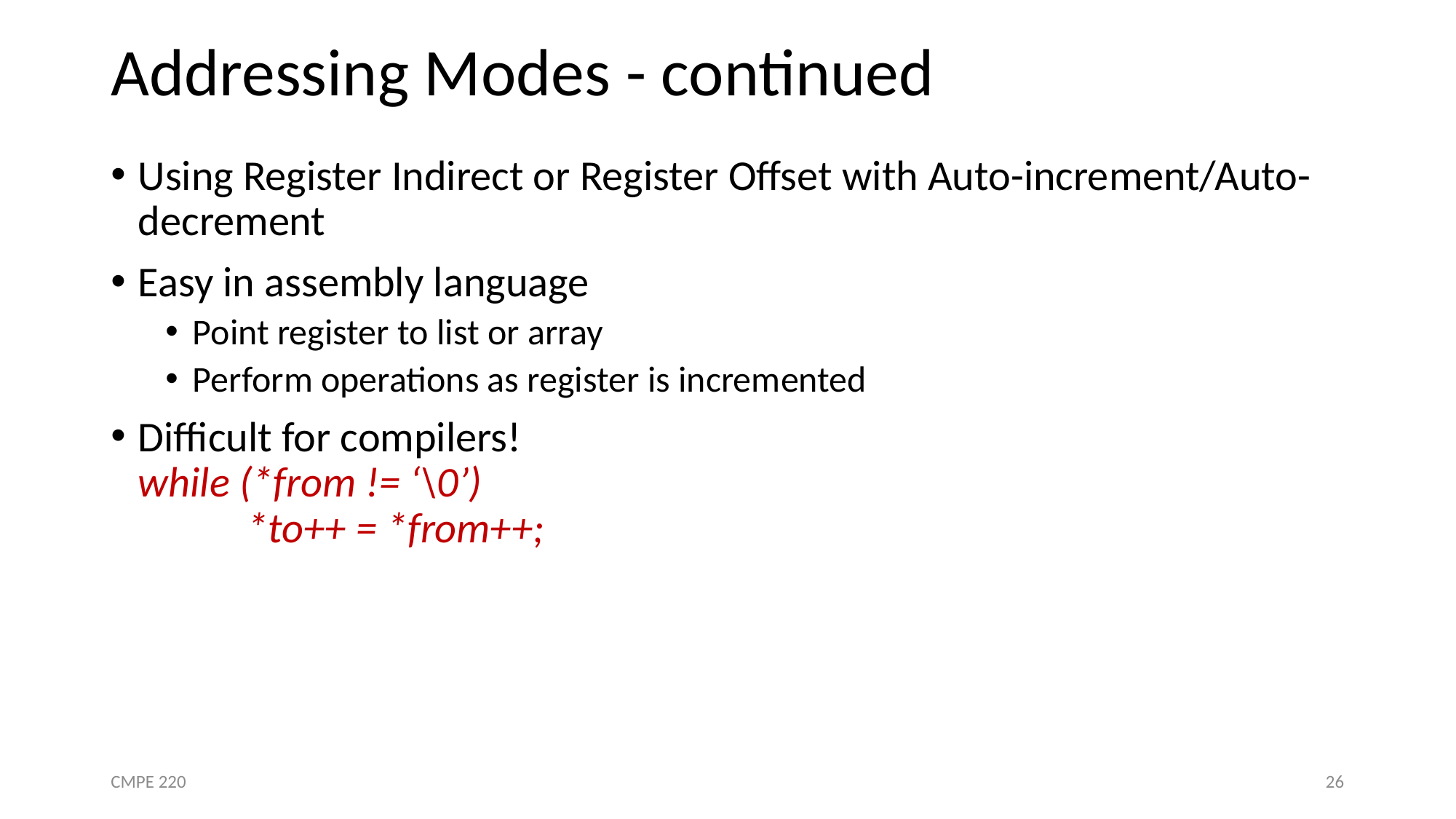

# Addressing Modes - continued
Using Register Indirect or Register Offset with Auto-increment/Auto-decrement
Easy in assembly language
Point register to list or array
Perform operations as register is incremented
Difficult for compilers!
while (*from != ‘\0’)
	*to++ = *from++;

CMPE 220
26